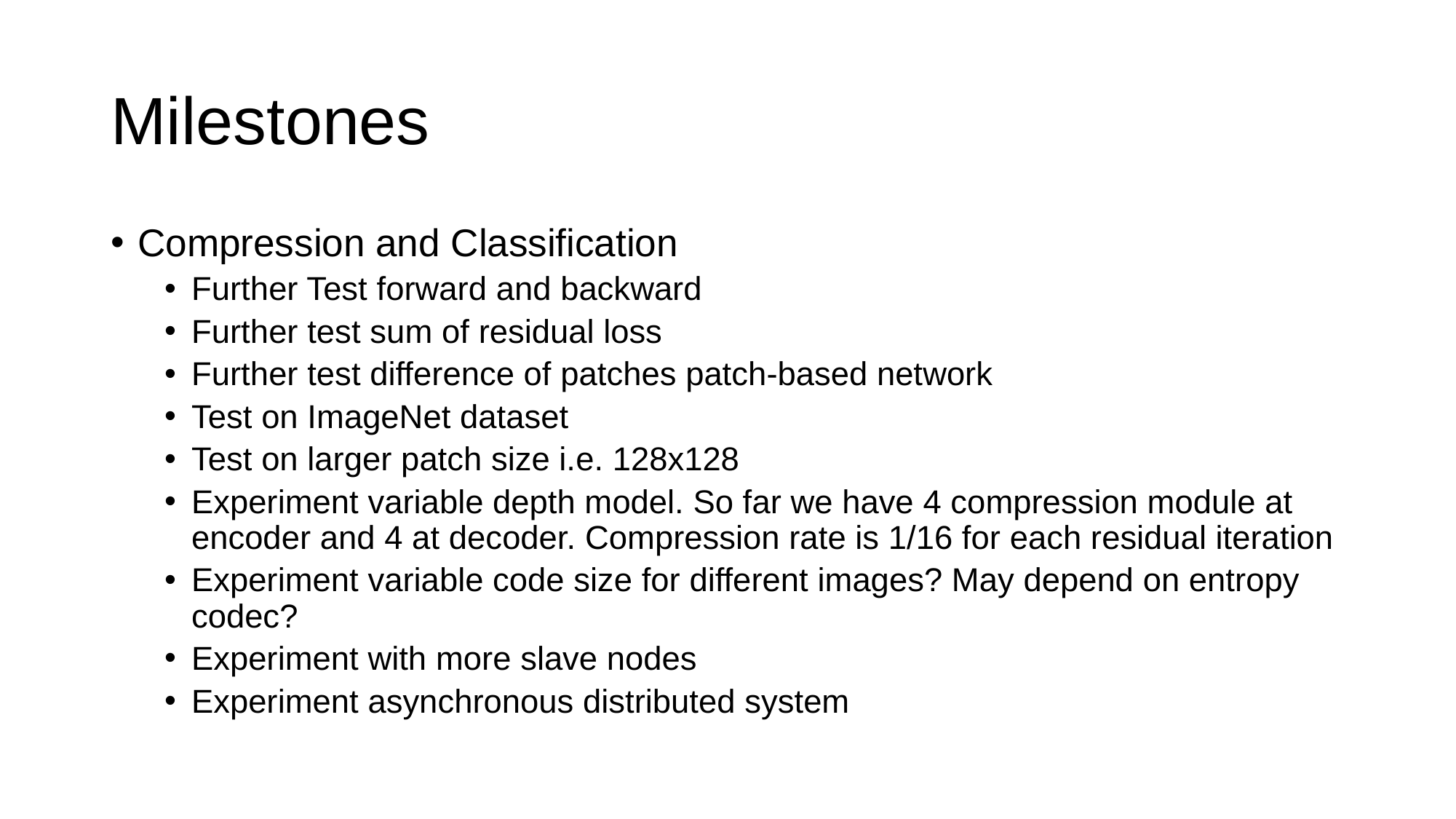

# Milestones
Compression and Classification
Further Test forward and backward
Further test sum of residual loss
Further test difference of patches patch-based network
Test on ImageNet dataset
Test on larger patch size i.e. 128x128
Experiment variable depth model. So far we have 4 compression module at encoder and 4 at decoder. Compression rate is 1/16 for each residual iteration
Experiment variable code size for different images? May depend on entropy codec?
Experiment with more slave nodes
Experiment asynchronous distributed system